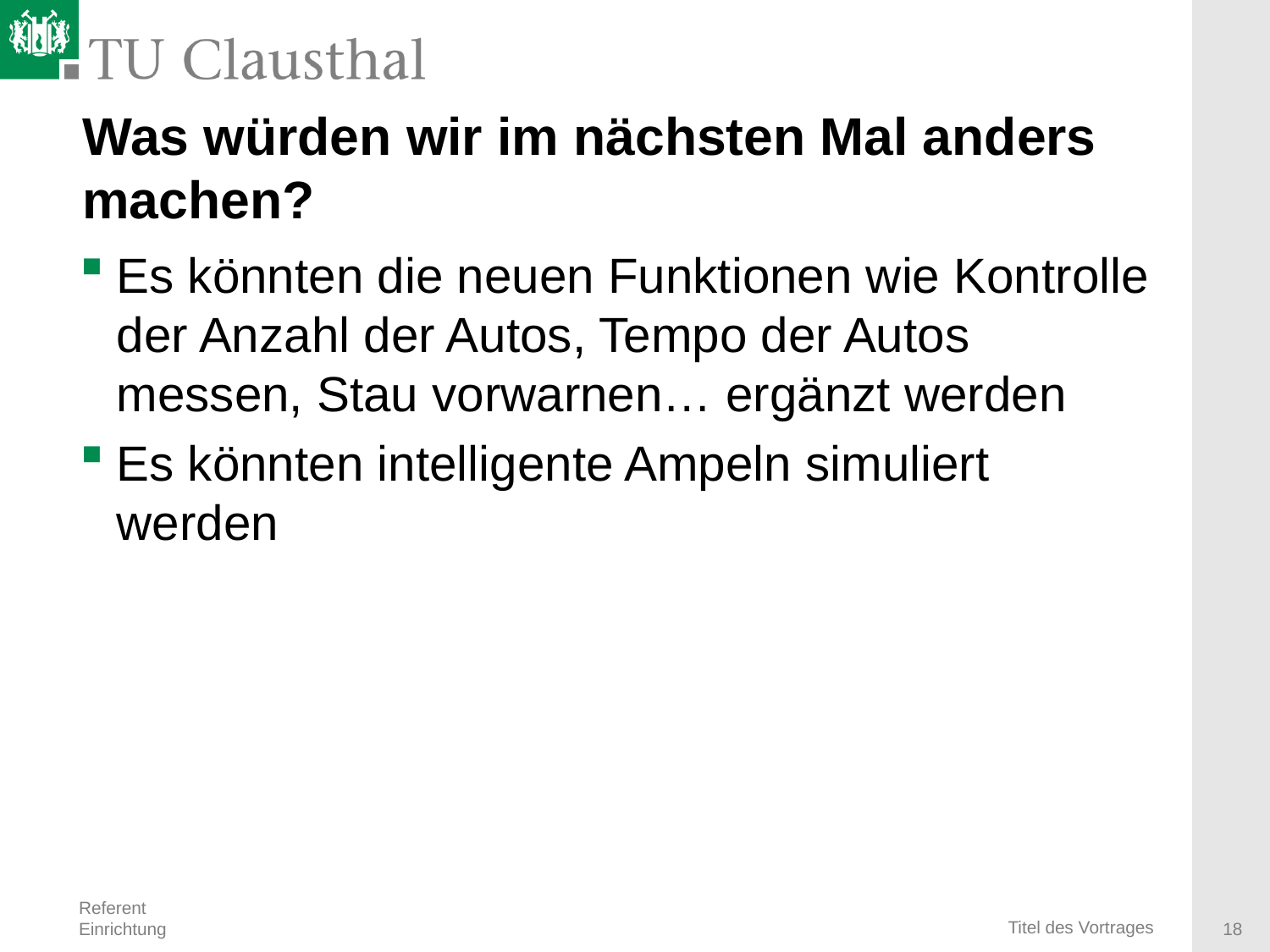

# Was würden wir im nächsten Mal anders machen?
Es könnten die neuen Funktionen wie Kontrolle der Anzahl der Autos, Tempo der Autos messen, Stau vorwarnen… ergänzt werden
Es könnten intelligente Ampeln simuliert werden